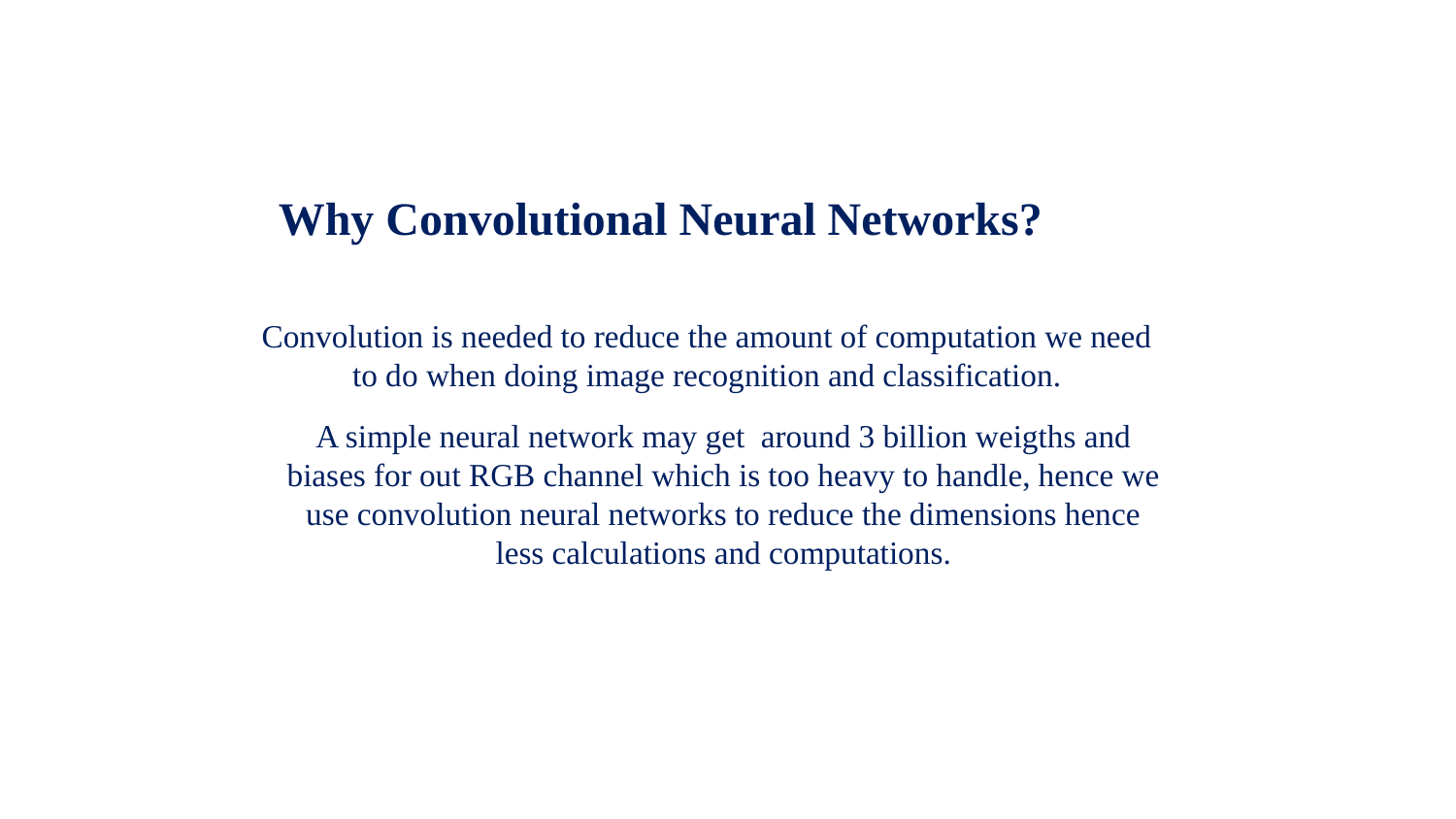

Why Convolutional Neural Networks?

Convolution is needed to reduce the amount of computation we need to do when doing image recognition and classification.
A simple neural network may get  around 3 billion weigths and biases for out RGB channel which is too heavy to handle, hence we use convolution neural networks to reduce the dimensions hence less calculations and computations.